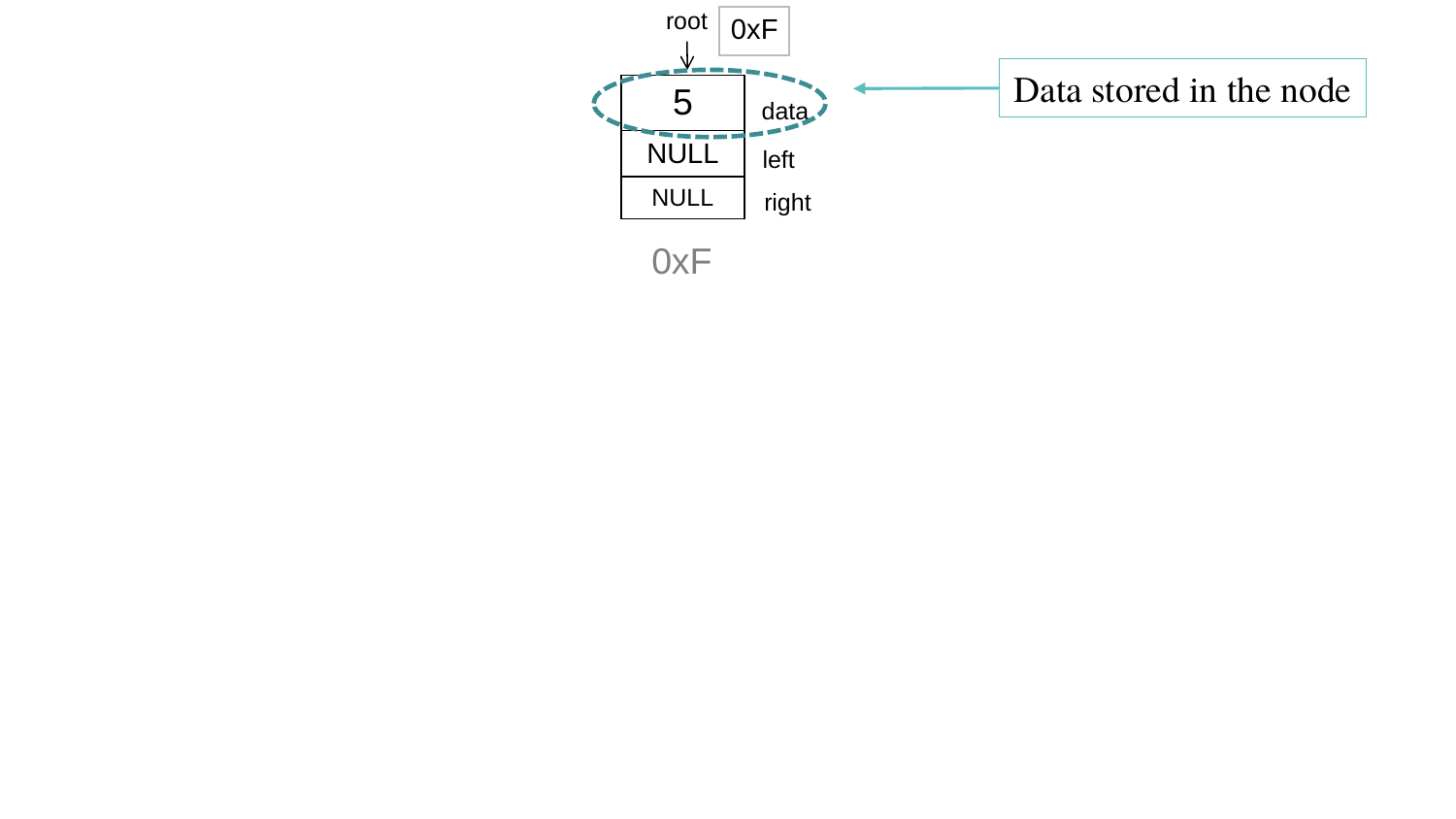

root
| 0xF |
| --- |
Data stored in the node

| 5 |
| --- |
| NULL |
| NULL |
data
left
right
0xF